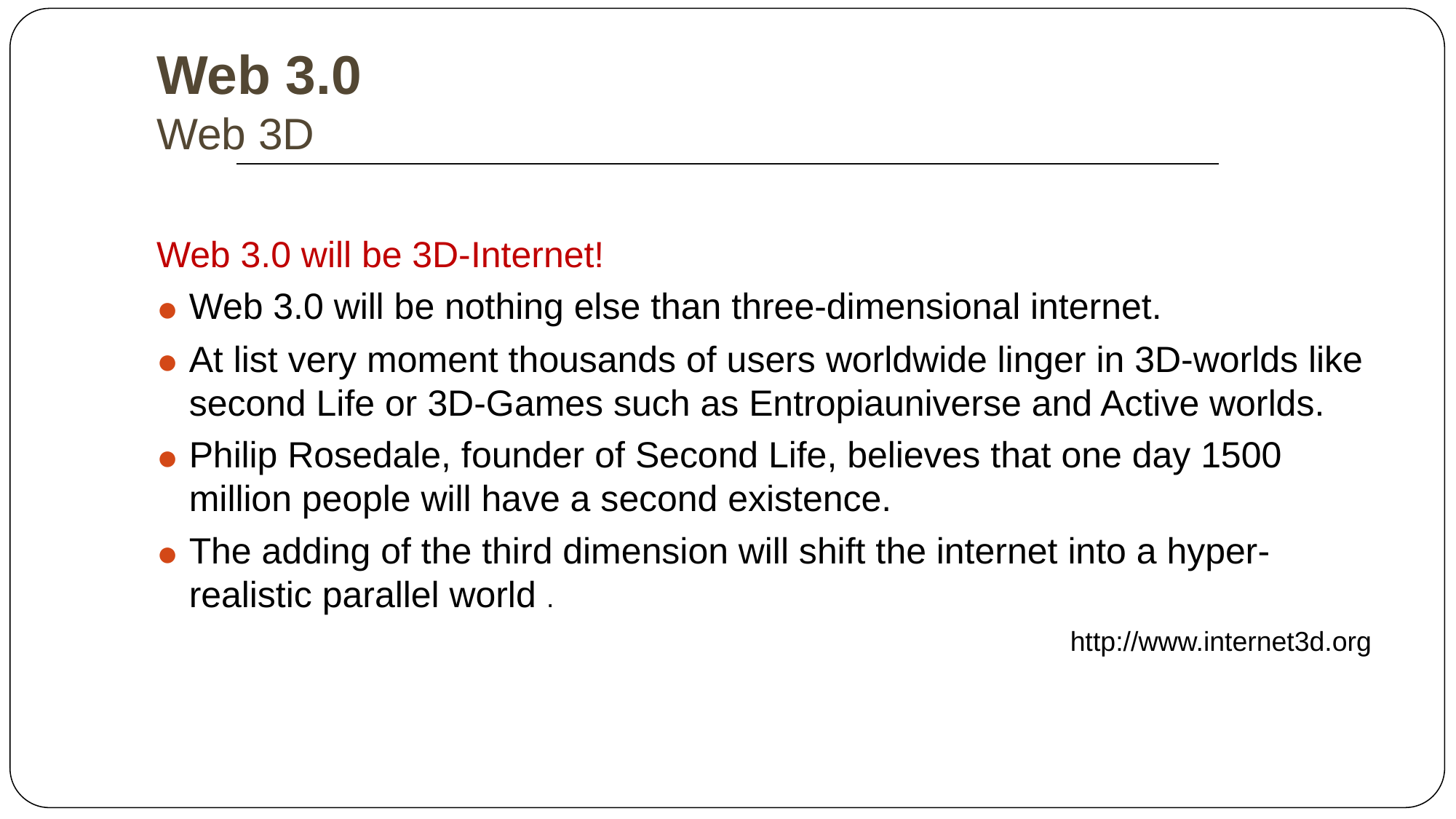

# Web 3.0 Web 3D

Web 3.0 will be 3D-Internet!
Web 3.0 will be nothing else than three-dimensional internet.
At list very moment thousands of users worldwide linger in 3D-worlds like second Life or 3D-Games such as Entropiauniverse and Active worlds.
Philip Rosedale, founder of Second Life, believes that one day 1500 million people will have a second existence.
The adding of the third dimension will shift the internet into a hyper-realistic parallel world .
http://www.internet3d.org